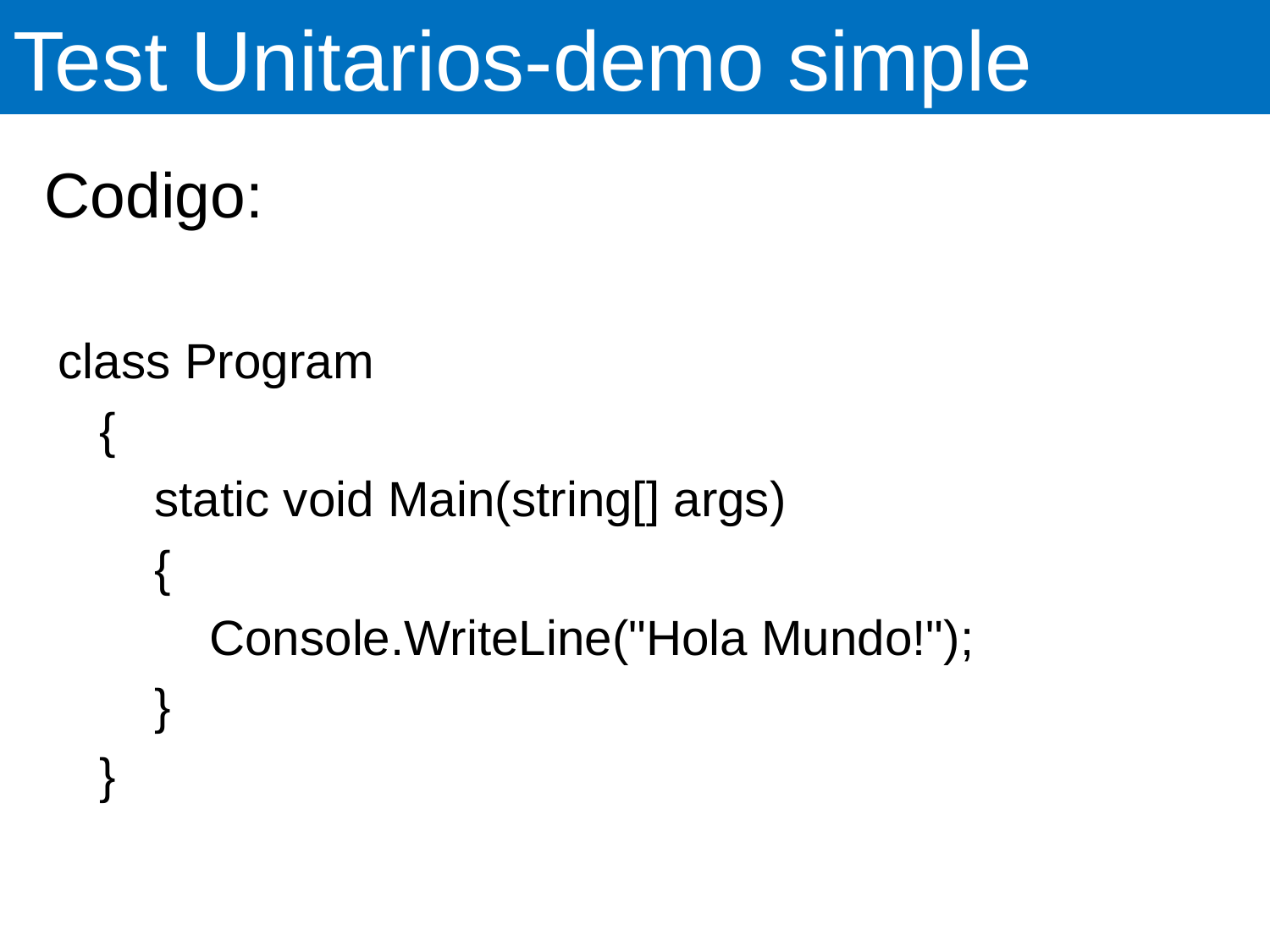

# Test Unitarios-demo simple
Codigo:

 class Program
    {
        static void Main(string[] args)
        {
            Console.WriteLine("Hola Mundo!");
        }
    }